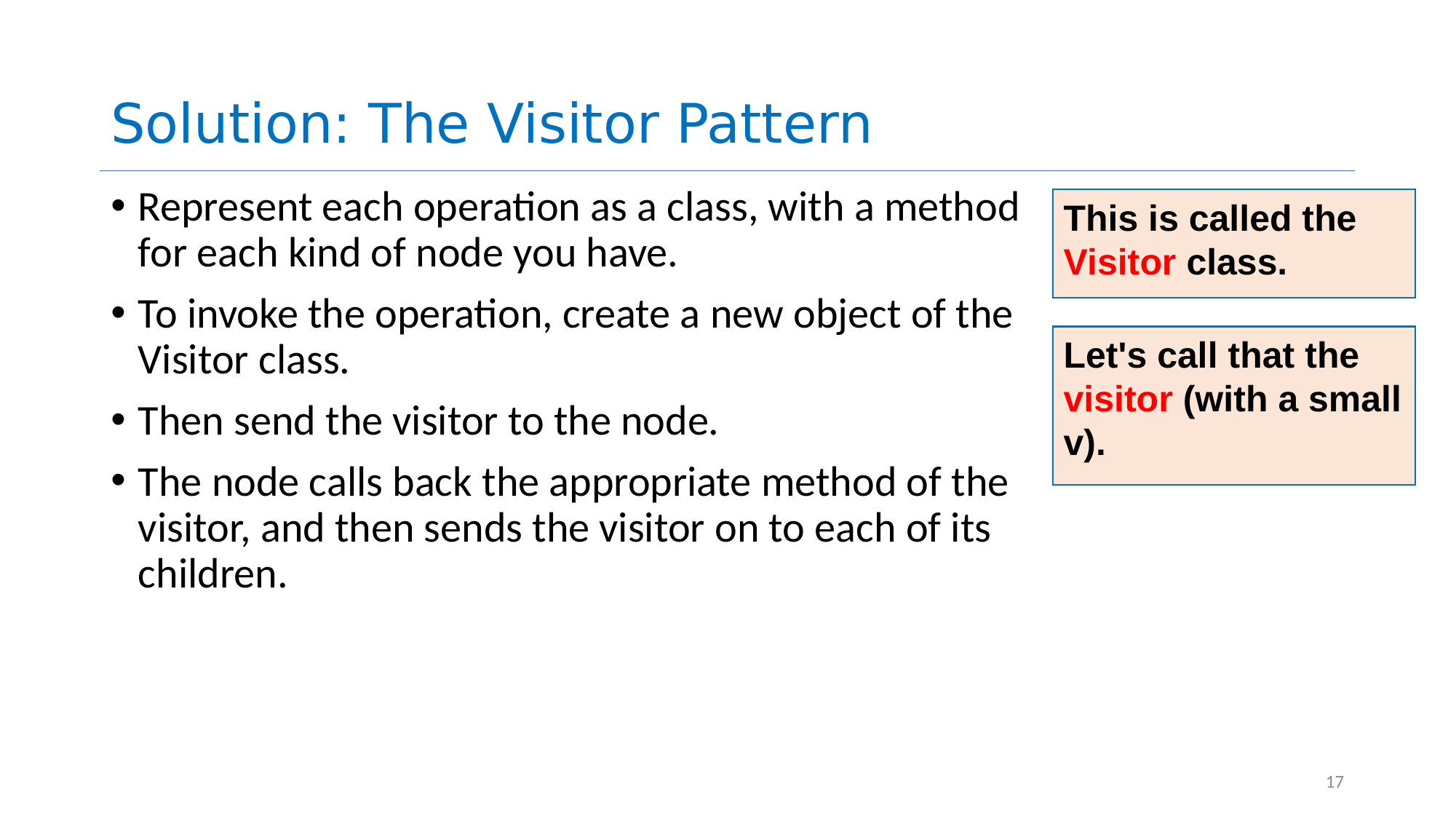

# Solution: The Visitor Pattern
Represent each operation as a class, with a method for each kind of node you have.
To invoke the operation, create a new object of the Visitor class.
Then send the visitor to the node.
The node calls back the appropriate method of the visitor, and then sends the visitor on to each of its children.

This is called the Visitor class.
Let's call that the visitor (with a small v).
17